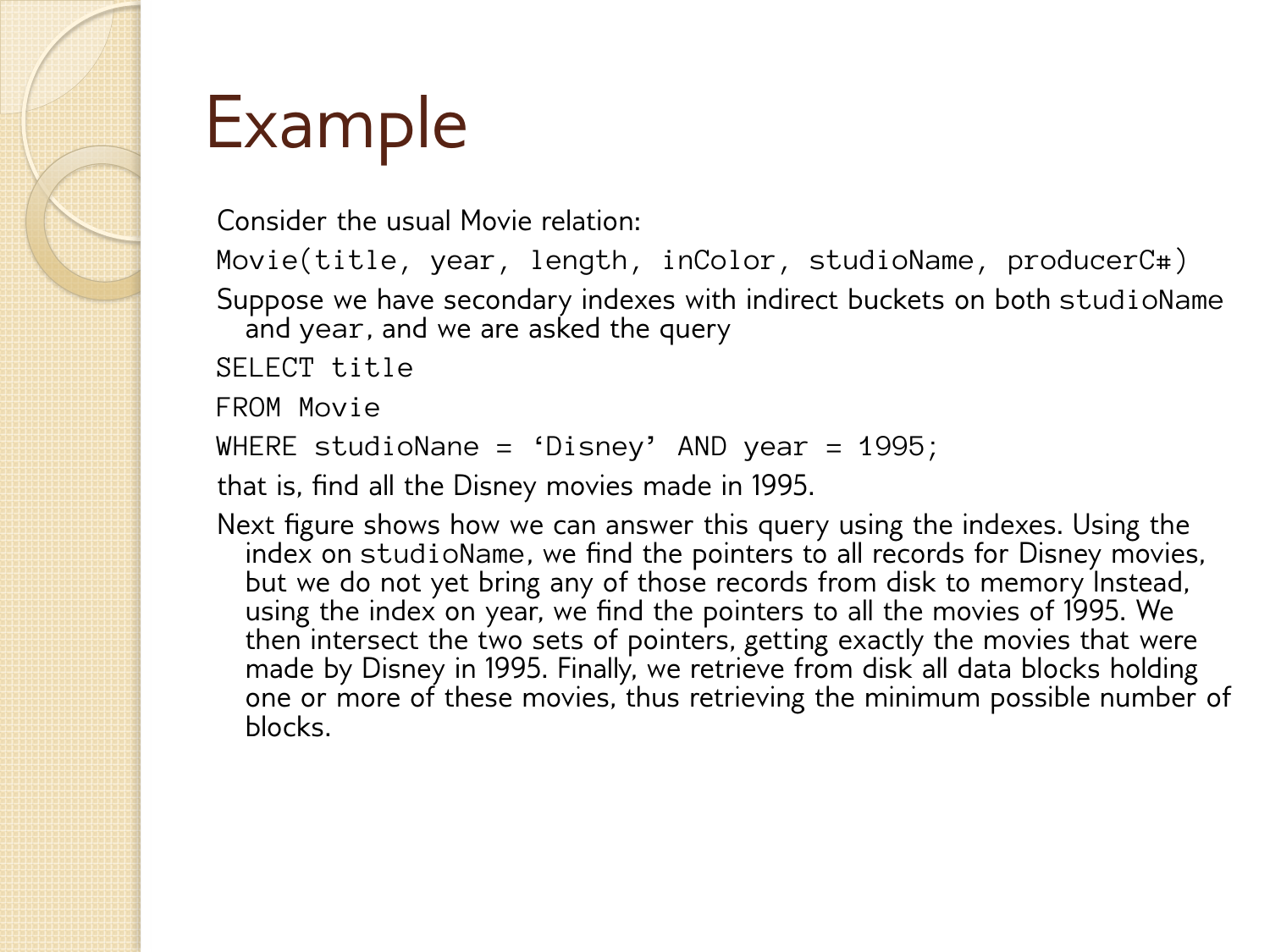

# Example
Consider the usual Movie relation:
Movie(title, year, length, inColor, studioName, producerC#)
Suppose we have secondary indexes with indirect buckets on both studioName and year, and we are asked the query
SELECT title
FROM Movie
WHERE studioNane = ‘Disney’ AND year = 1995;
that is, find all the Disney movies made in 1995.
Next figure shows how we can answer this query using the indexes. Using the index on studioName, we find the pointers to all records for Disney movies, but we do not yet bring any of those records from disk to memory Instead, using the index on year, we find the pointers to all the movies of 1995. We then intersect the two sets of pointers, getting exactly the movies that were made by Disney in 1995. Finally, we retrieve from disk all data blocks holding one or more of these movies, thus retrieving the minimum possible number of blocks.